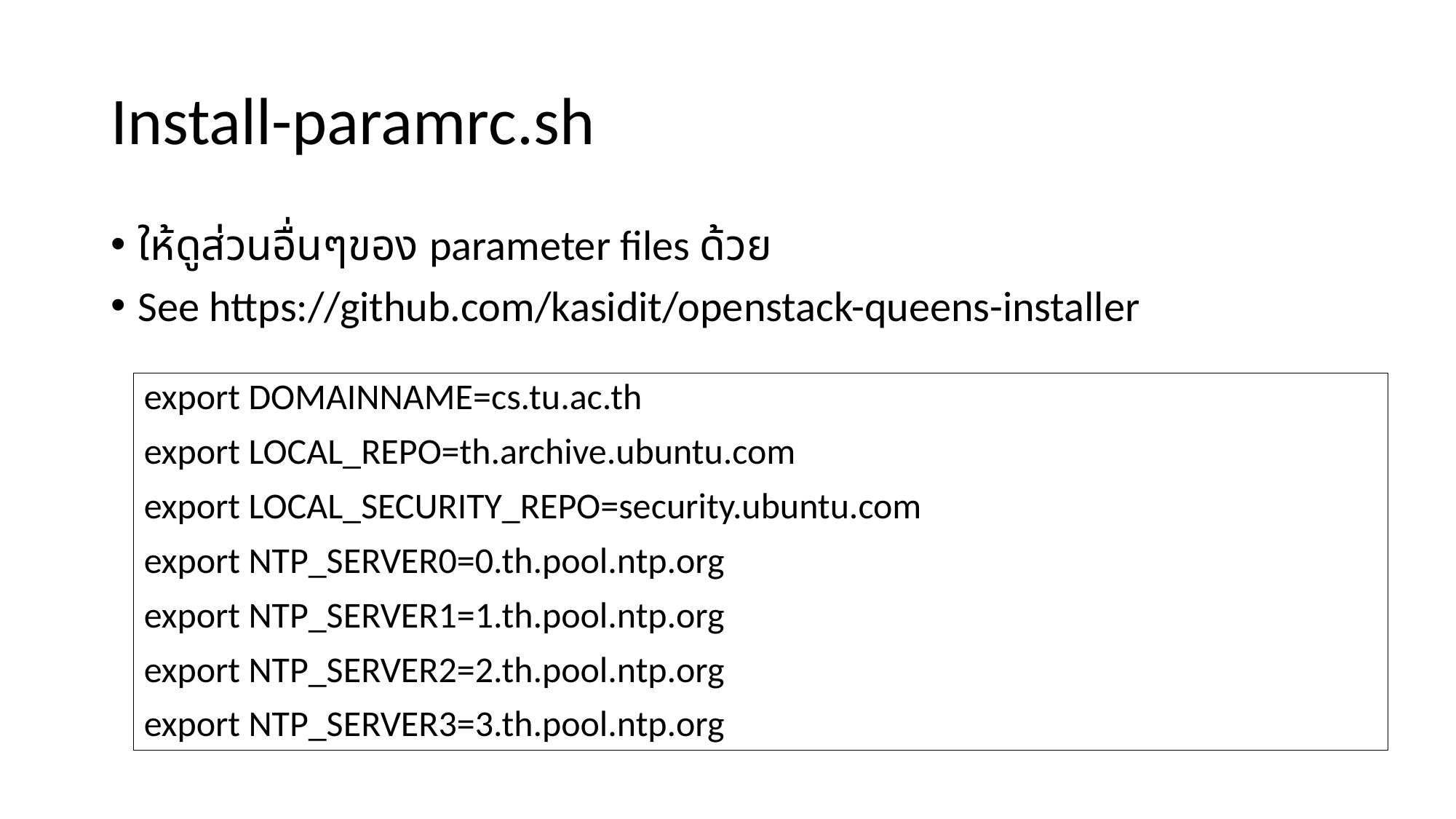

# Install-paramrc.sh
ให้ดูส่วนอื่นๆของ parameter files ด้วย
See https://github.com/kasidit/openstack-queens-installer

export DOMAINNAME=cs.tu.ac.th
export LOCAL_REPO=th.archive.ubuntu.com
export LOCAL_SECURITY_REPO=security.ubuntu.com
export NTP_SERVER0=0.th.pool.ntp.org
export NTP_SERVER1=1.th.pool.ntp.org
export NTP_SERVER2=2.th.pool.ntp.org
export NTP_SERVER3=3.th.pool.ntp.org